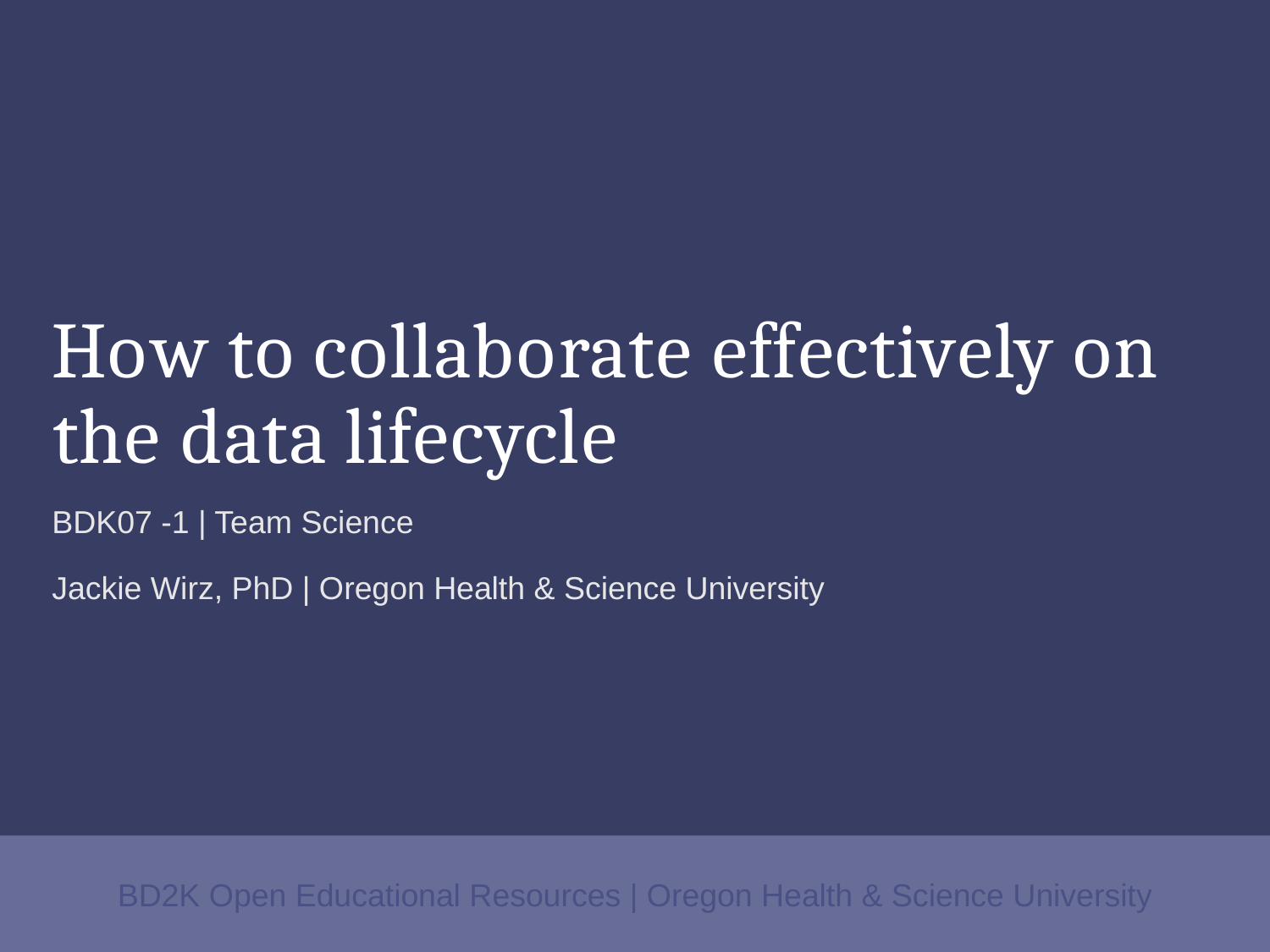

# How to collaborate effectively on the data lifecycle
BDK07 -1 | Team Science
Jackie Wirz, PhD | Oregon Health & Science University